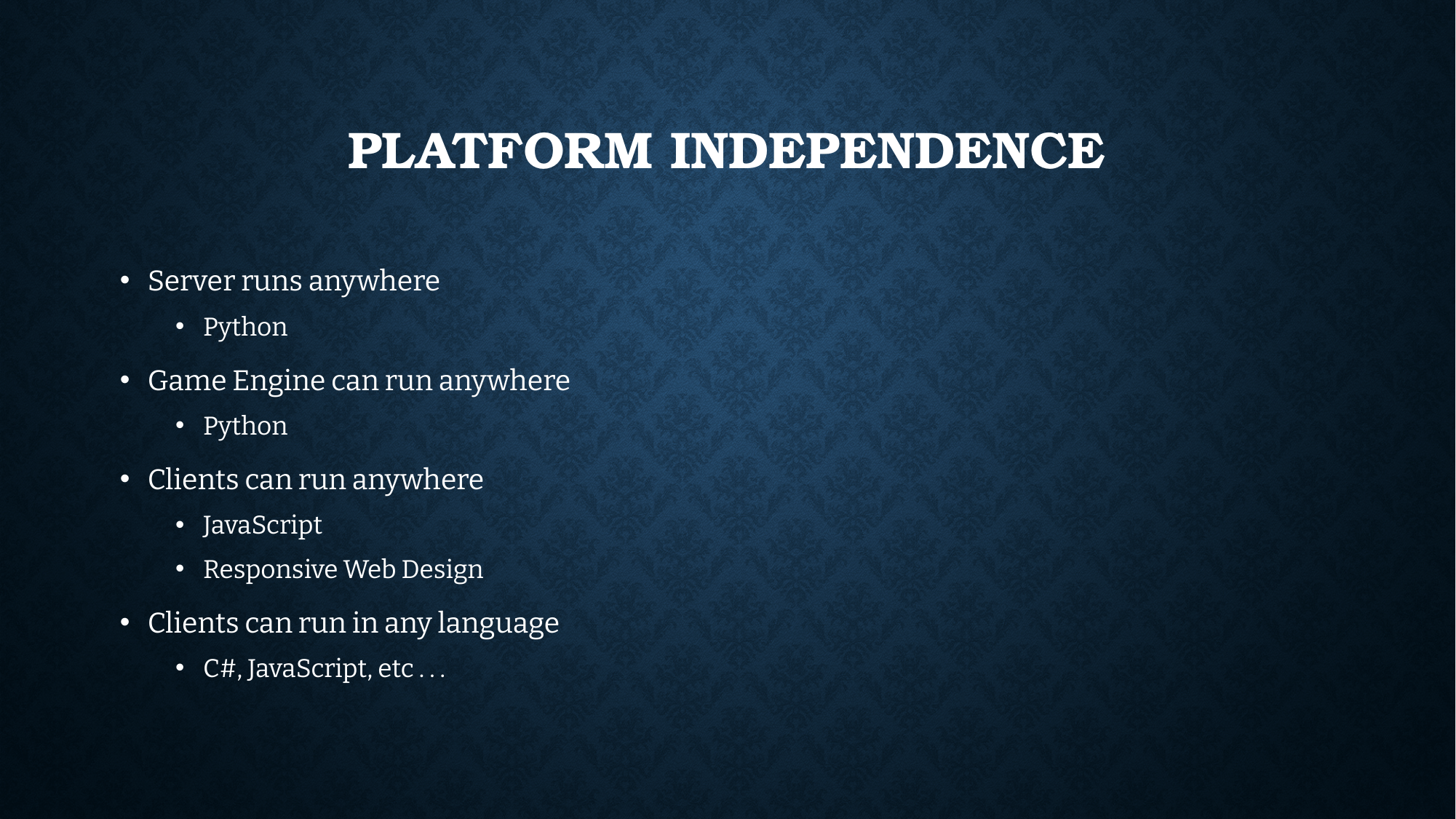

# Platform Independence
Server runs anywhere
Python
Game Engine can run anywhere
Python
Clients can run anywhere
JavaScript
Responsive Web Design
Clients can run in any language
C#, JavaScript, etc . . .